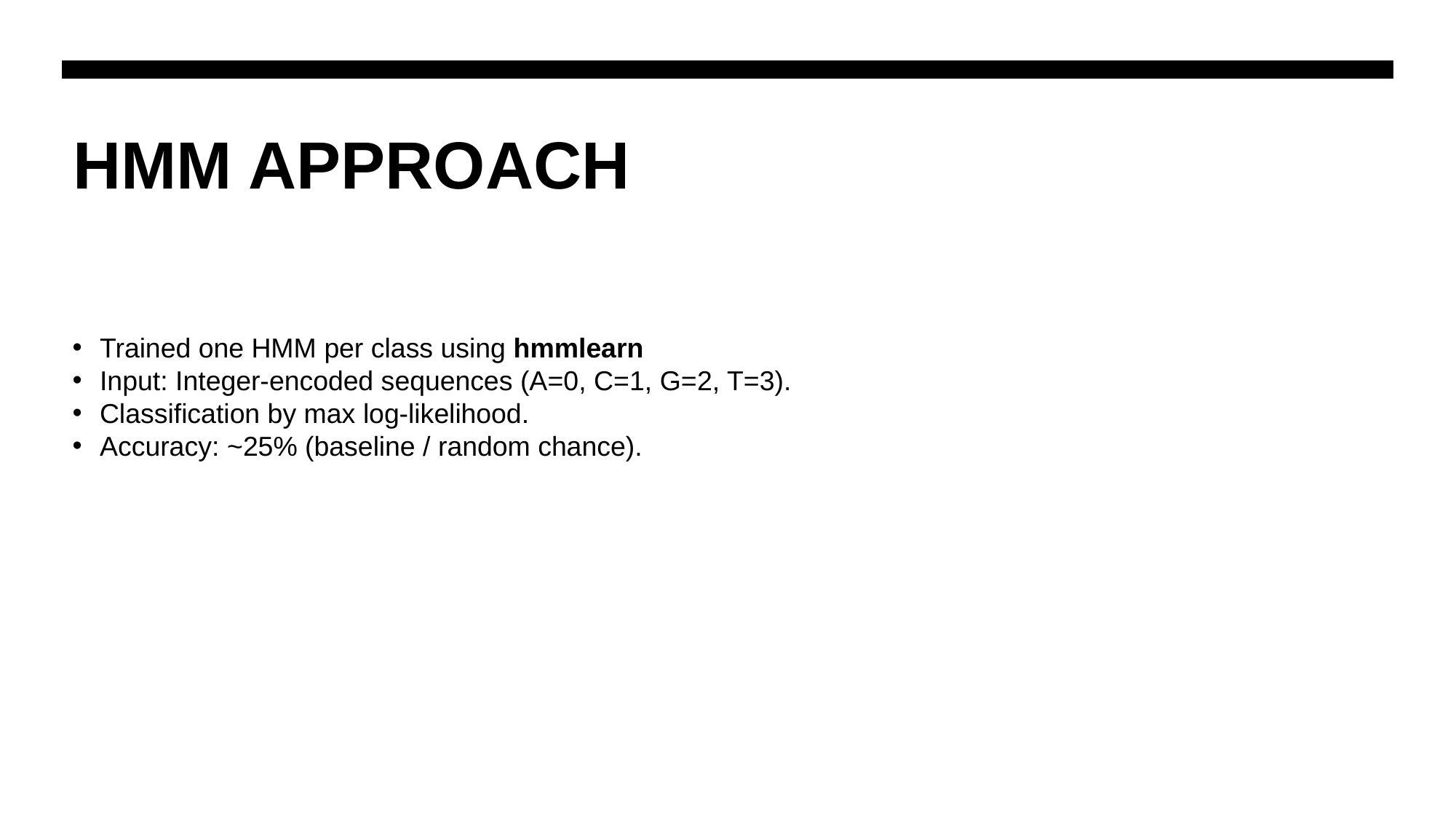

# HMM APPROACH

Trained one HMM per class using hmmlearn
Input: Integer-encoded sequences (A=0, C=1, G=2, T=3).
Classification by max log-likelihood.
Accuracy: ~25% (baseline / random chance).